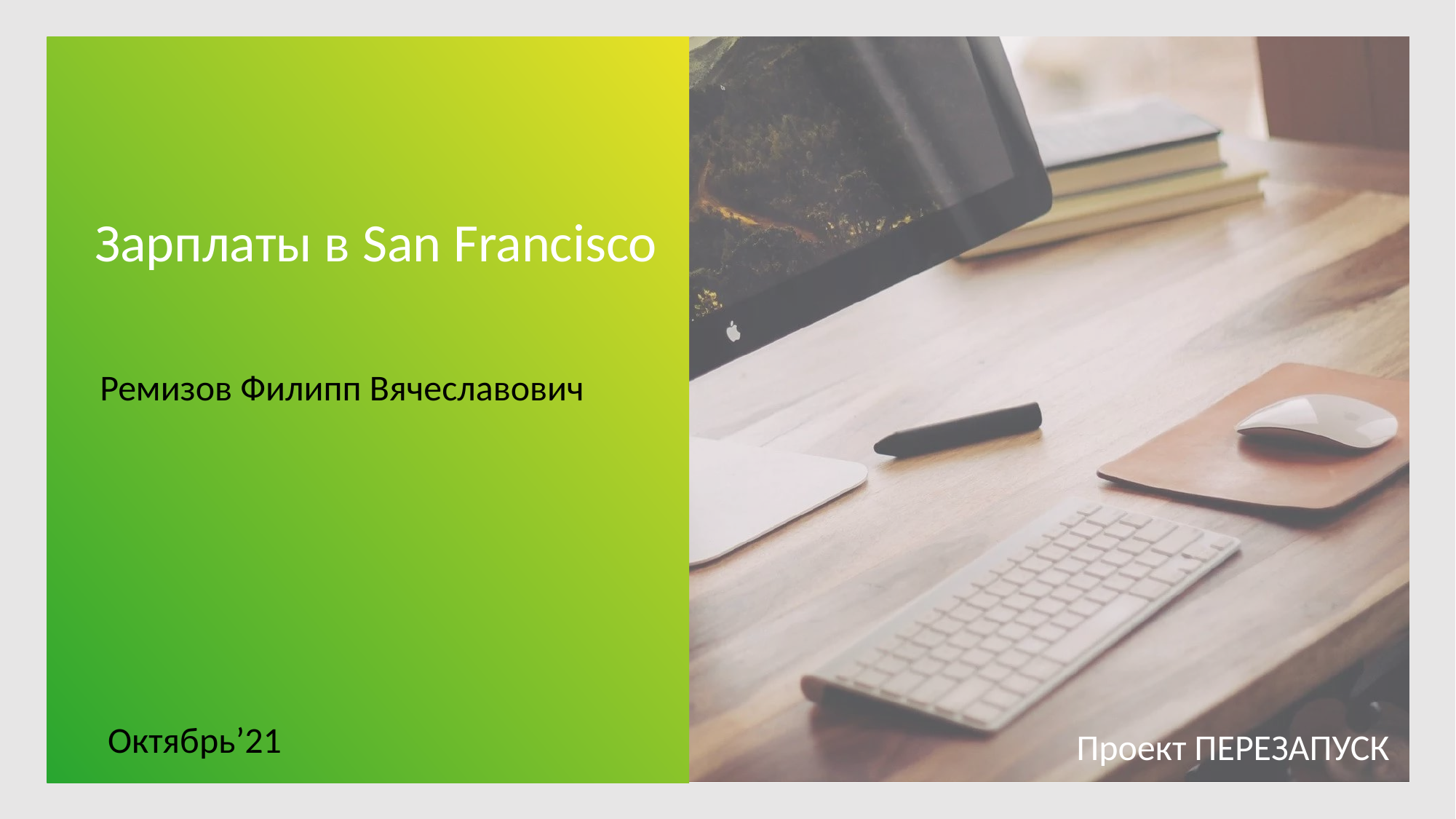

# Зарплаты в San Francisco
Ремизов Филипп Вячеславович
Октябрь’21